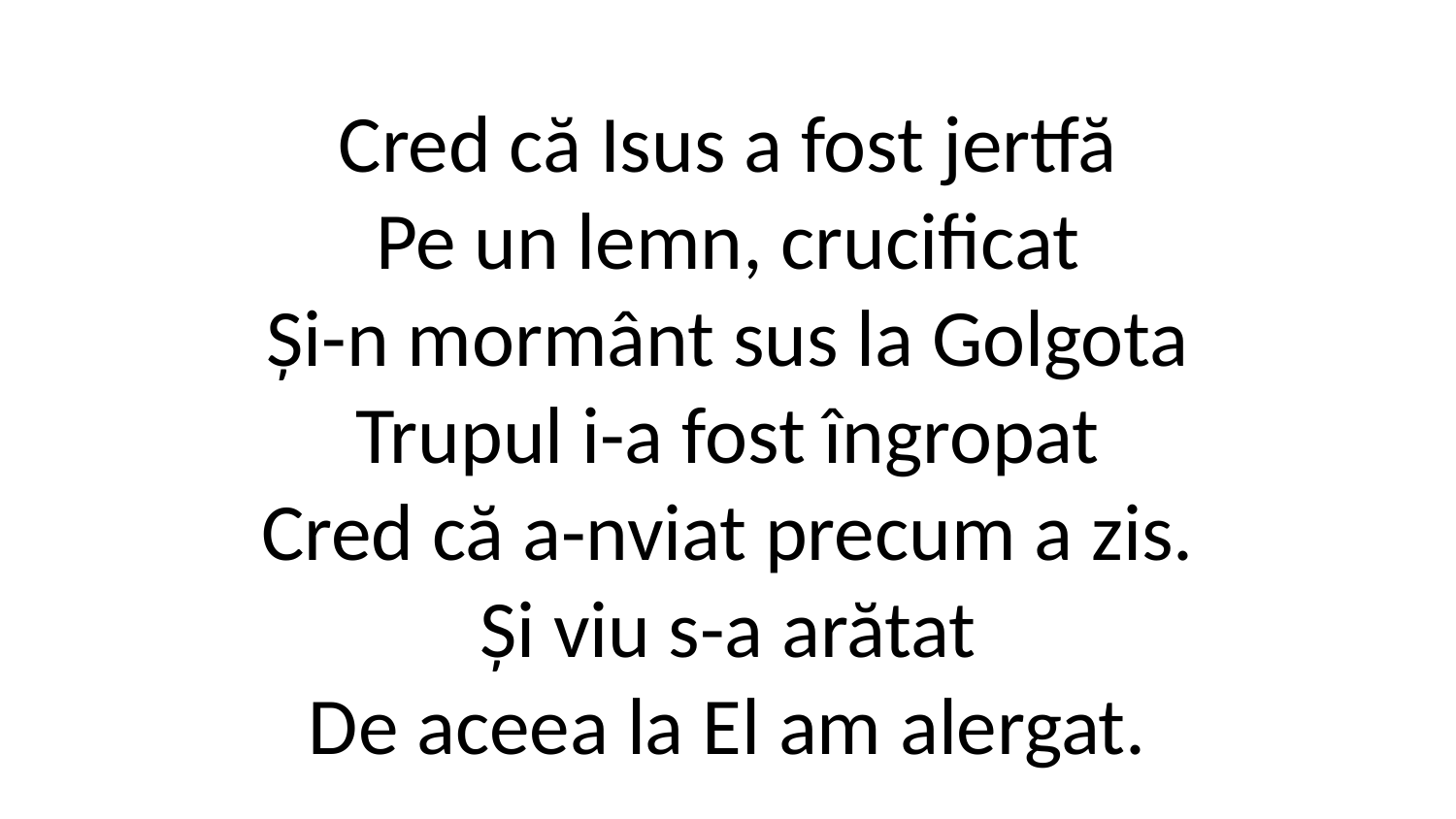

Cred că Isus a fost jertfă
Pe un lemn, crucificat
Și-n mormânt sus la Golgota
Trupul i-a fost îngropat
Cred că a-nviat precum a zis.
Și viu s-a arătat
De aceea la El am alergat.